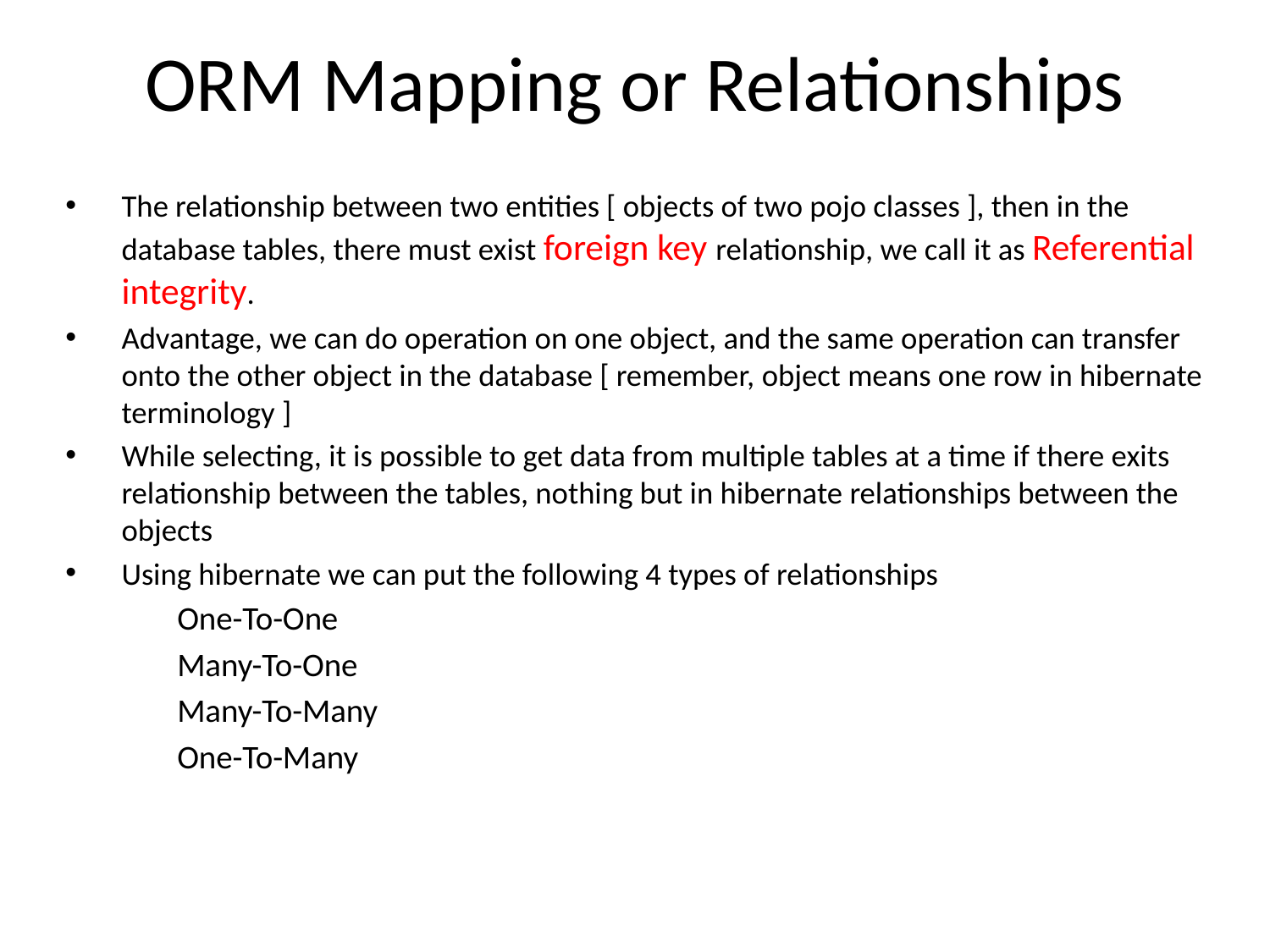

# ORM Mapping or Relationships
The relationship between two entities [ objects of two pojo classes ], then in the database tables, there must exist foreign key relationship, we call it as Referential integrity.
Advantage, we can do operation on one object, and the same operation can transfer onto the other object in the database [ remember, object means one row in hibernate terminology ]
While selecting, it is possible to get data from multiple tables at a time if there exits relationship between the tables, nothing but in hibernate relationships between the objects
Using hibernate we can put the following 4 types of relationships
One-To-One
Many-To-One
Many-To-Many
One-To-Many